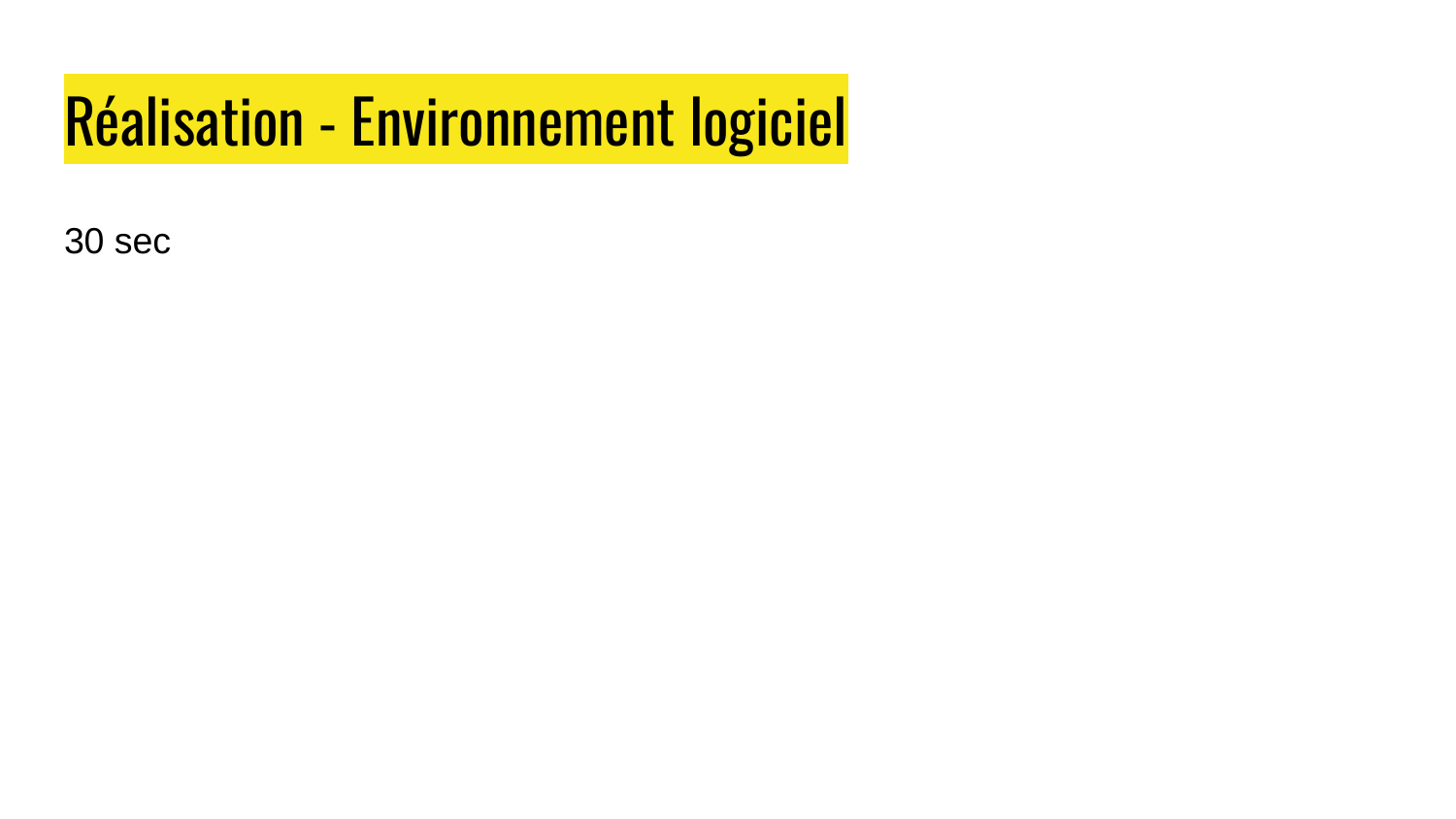

# Réalisation - Environnement logiciel
30 sec